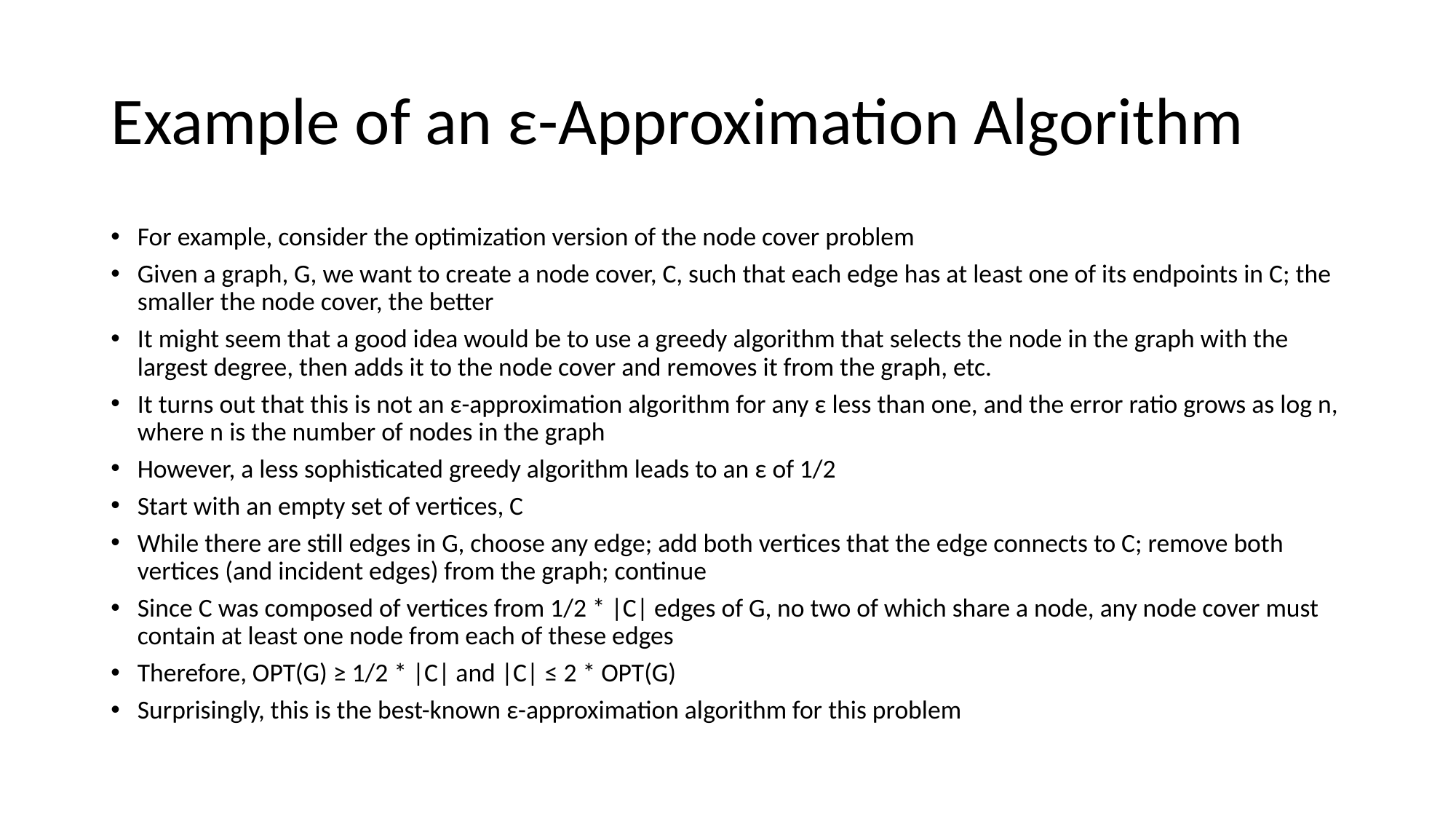

# Example of an ε-Approximation Algorithm
For example, consider the optimization version of the node cover problem
Given a graph, G, we want to create a node cover, C, such that each edge has at least one of its endpoints in C; the smaller the node cover, the better
It might seem that a good idea would be to use a greedy algorithm that selects the node in the graph with the largest degree, then adds it to the node cover and removes it from the graph, etc.
It turns out that this is not an ε-approximation algorithm for any ε less than one, and the error ratio grows as log n, where n is the number of nodes in the graph
However, a less sophisticated greedy algorithm leads to an ε of 1/2
Start with an empty set of vertices, C
While there are still edges in G, choose any edge; add both vertices that the edge connects to C; remove both vertices (and incident edges) from the graph; continue
Since C was composed of vertices from 1/2 * |C| edges of G, no two of which share a node, any node cover must contain at least one node from each of these edges
Therefore, OPT(G) ≥ 1/2 * |C| and |C| ≤ 2 * OPT(G)
Surprisingly, this is the best-known ε-approximation algorithm for this problem